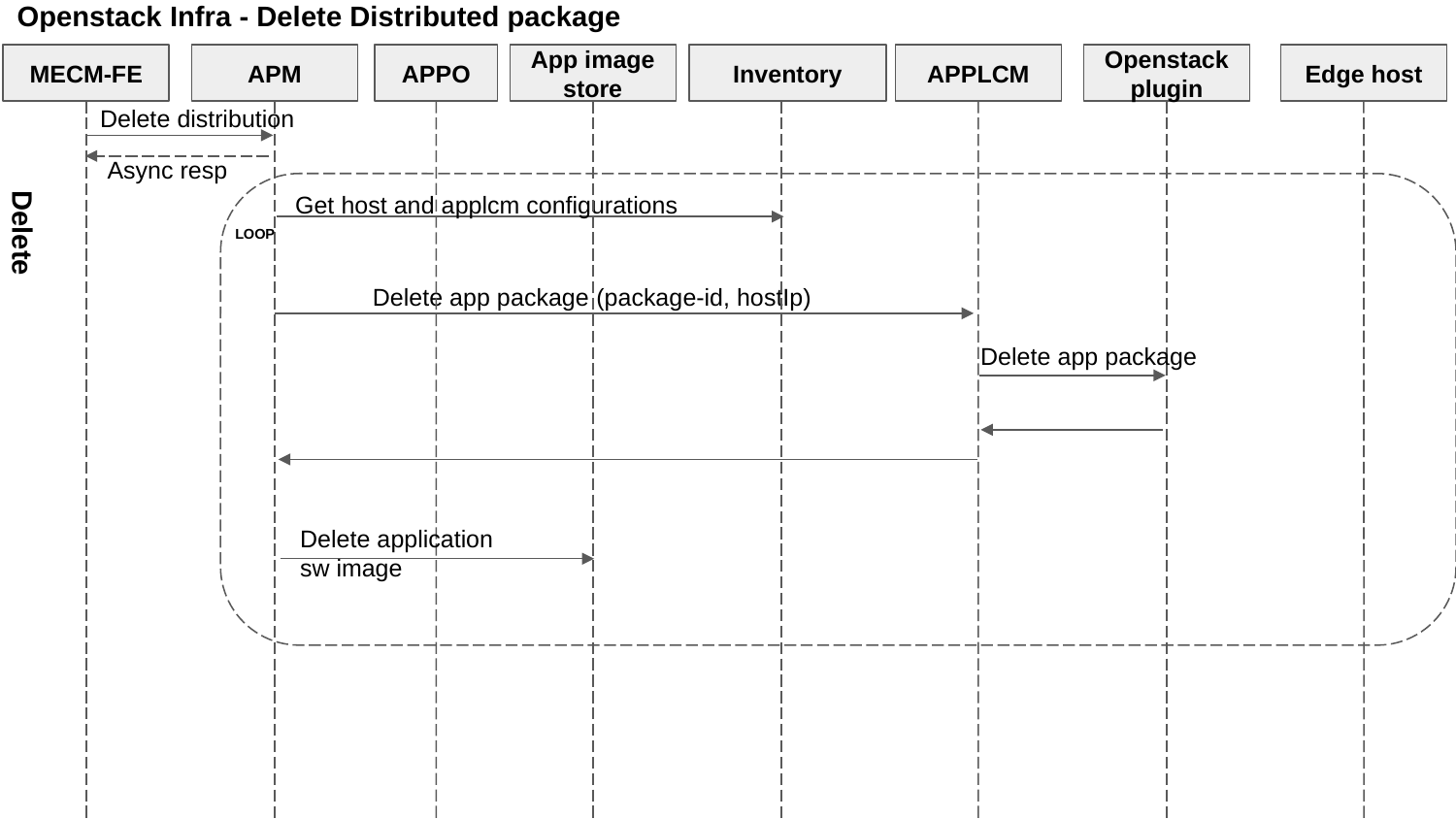

Openstack Infra - Delete Distributed package
MECM-FE
APM
APPO
App image store
Inventory
APPLCM
Openstack plugin
Edge host
Delete distribution
Async resp

Get host and applcm configurations
LOOP
Delete
Delete app package (package-id, hostIp)
Delete app package
Delete application sw image